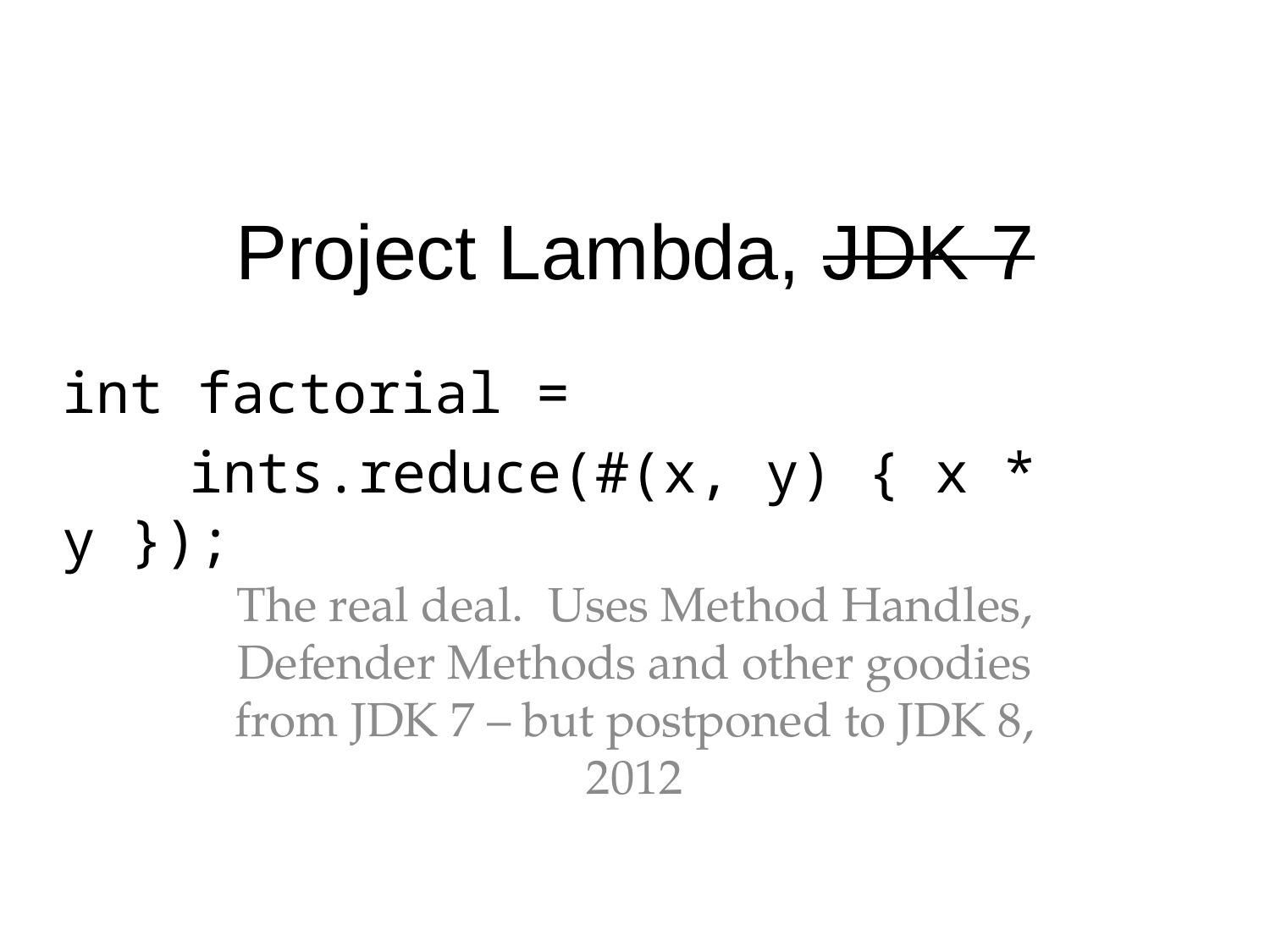

# Project Lambda, JDK 7
int factorial =
	ints.reduce(#(x, y) { x * y });
The real deal.  Uses Method Handles, Defender Methods and other goodies from JDK 7 – but postponed to JDK 8, 2012